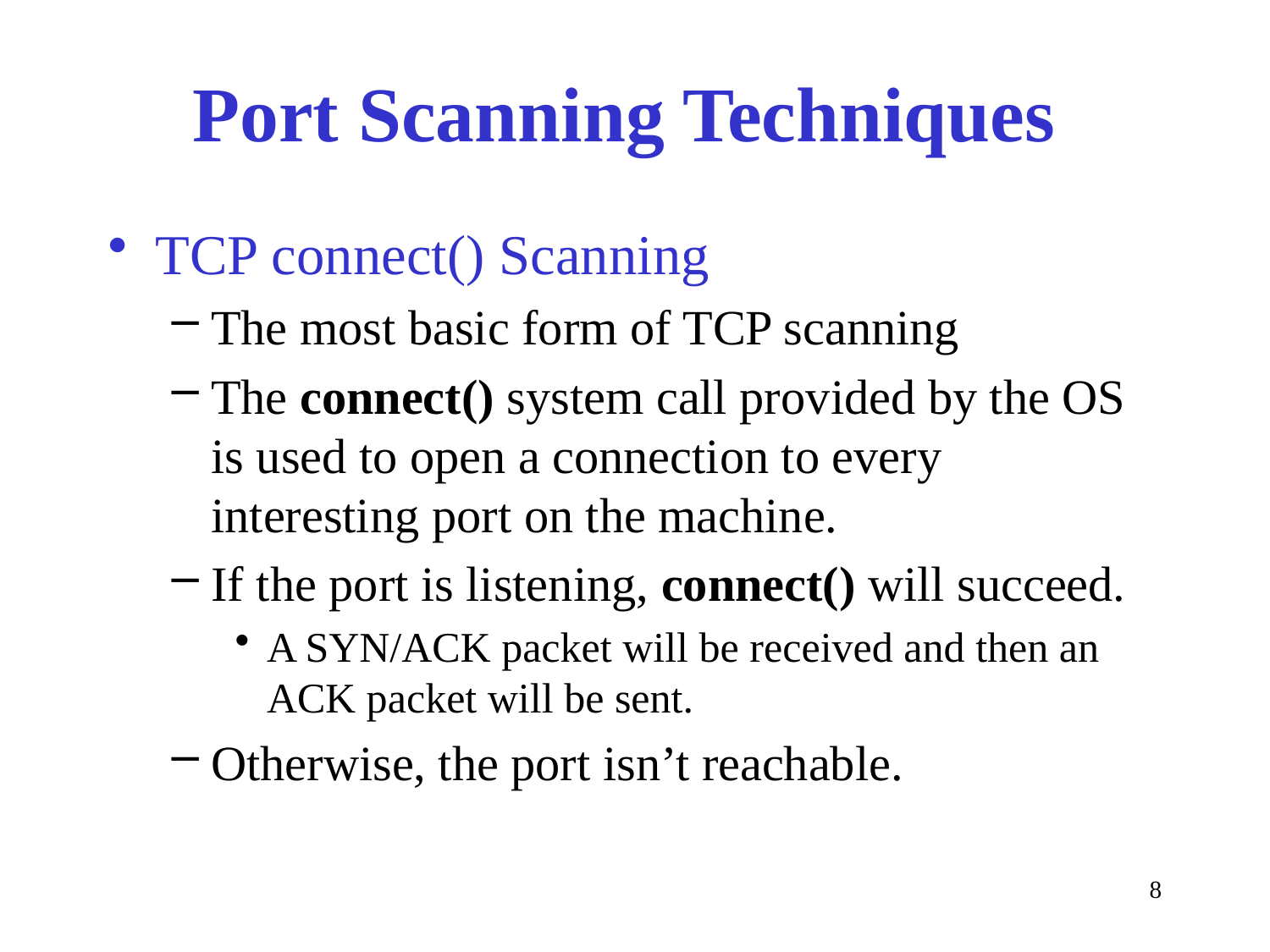

# Port Scanning Techniques
TCP connect() Scanning
The most basic form of TCP scanning
The connect() system call provided by the OS is used to open a connection to every interesting port on the machine.
If the port is listening, connect() will succeed.
A SYN/ACK packet will be received and then an ACK packet will be sent.
Otherwise, the port isn’t reachable.
8